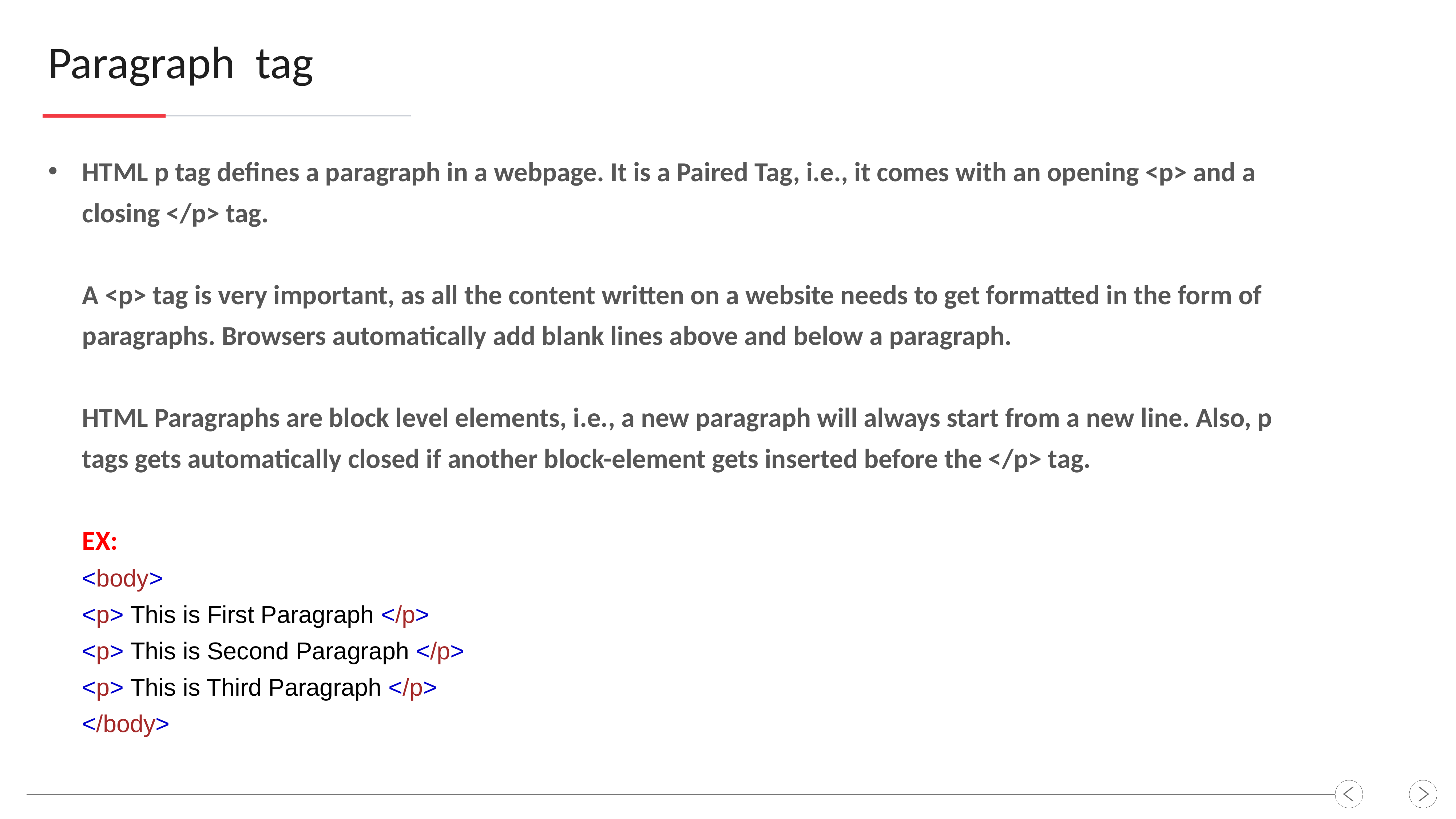

Paragraph  tag
HTML p tag defines a paragraph in a webpage. It is a Paired Tag, i.e., it comes with an opening <p> and a closing </p> tag.
A <p> tag is very important, as all the content written on a website needs to get formatted in the form of paragraphs. Browsers automatically add blank lines above and below a paragraph.
HTML Paragraphs are block level elements, i.e., a new paragraph will always start from a new line. Also, p tags gets automatically closed if another block-element gets inserted before the </p> tag.
EX:
<body>
<p> This is First Paragraph </p>
<p> This is Second Paragraph </p>
<p> This is Third Paragraph </p>
</body>